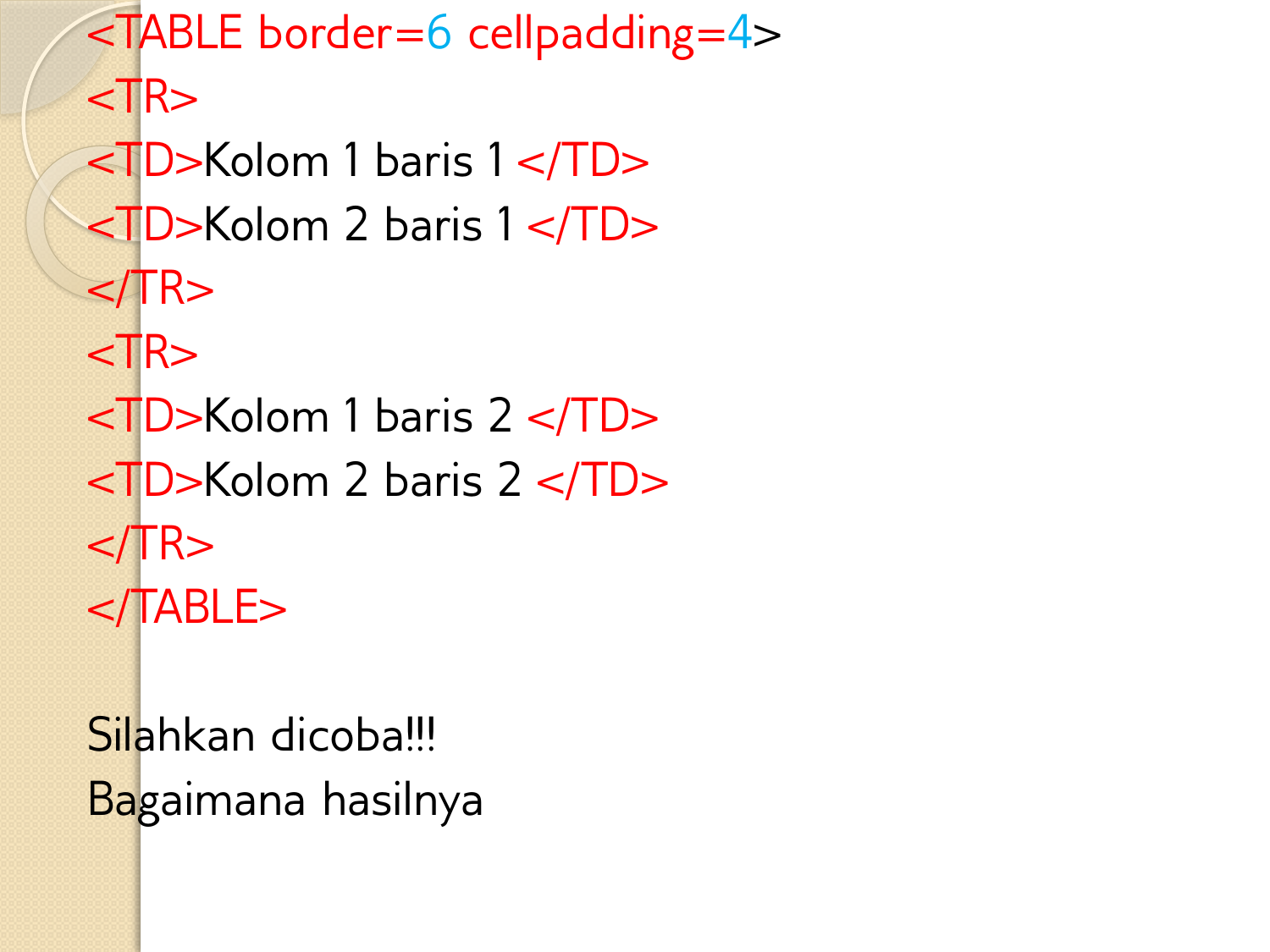

<TABLE border=6 cellpadding=4>
<TR>
<TD>Kolom 1 baris 1 </TD>
<TD>Kolom 2 baris 1 </TD>
</TR>
<TR>
<TD>Kolom 1 baris 2 </TD>
<TD>Kolom 2 baris 2 </TD>
</TR>
</TABLE>

Silahkan dicoba!!!
Bagaimana hasilnya